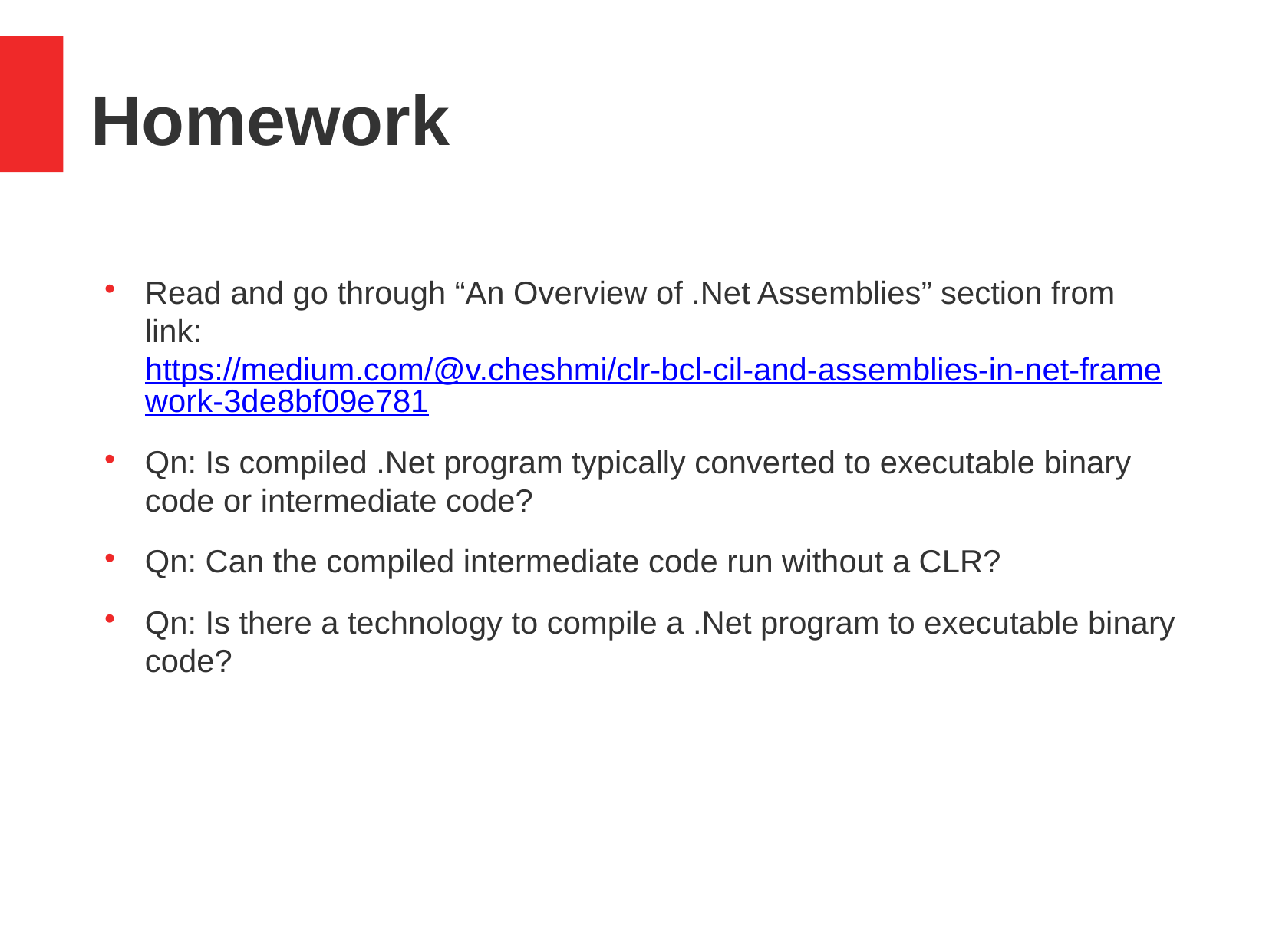

Homework
Read and go through “An Overview of .Net Assemblies” section from link: https://medium.com/@v.cheshmi/clr-bcl-cil-and-assemblies-in-net-framework-3de8bf09e781
Qn: Is compiled .Net program typically converted to executable binary code or intermediate code?
Qn: Can the compiled intermediate code run without a CLR?
Qn: Is there a technology to compile a .Net program to executable binary code?